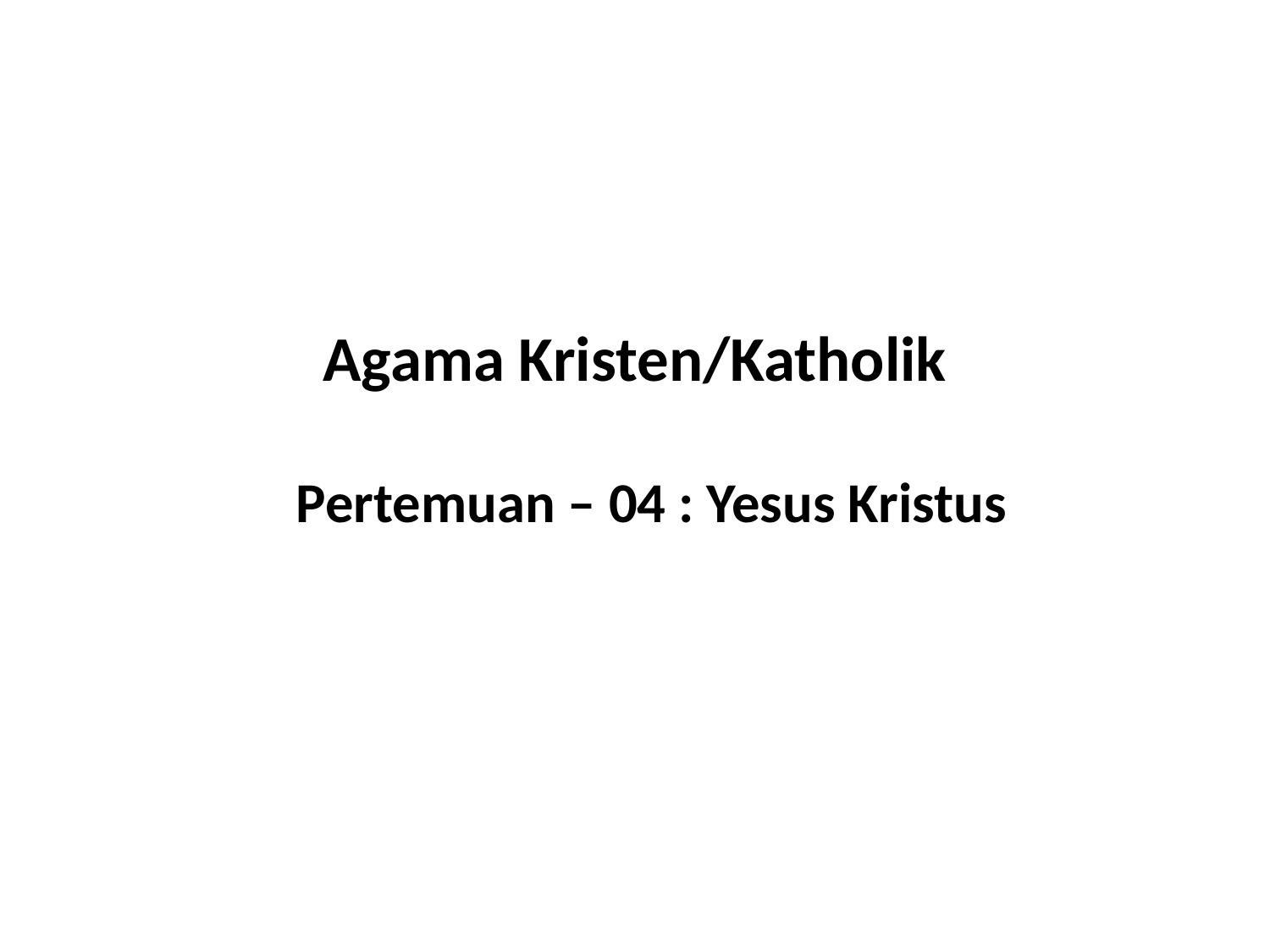

# Agama Kristen/Katholik
Pertemuan – 04 : Yesus Kristus